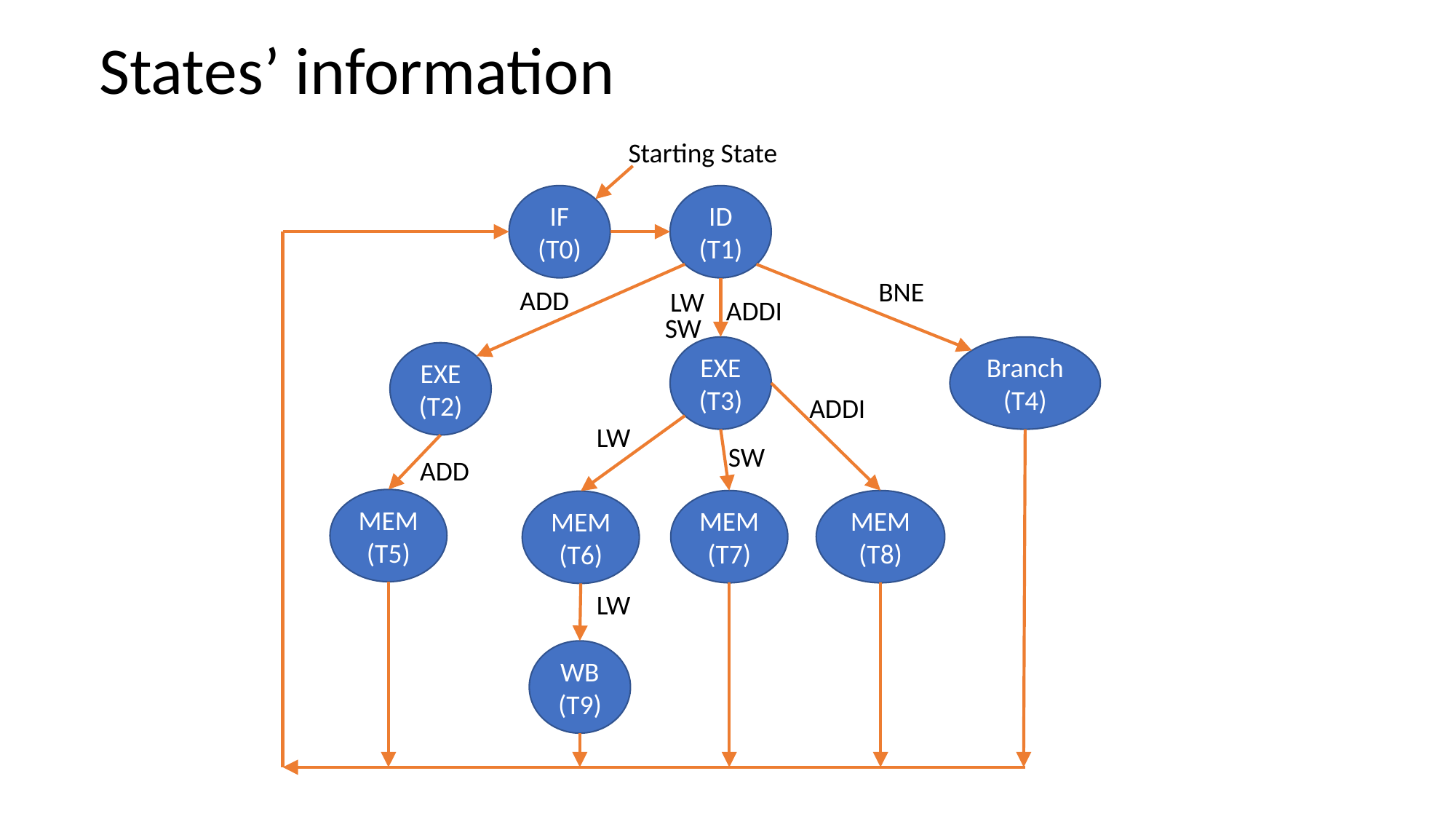

# States’ information
Starting State
IF (T0)
ID (T1)
BNE
ADD
LW
ADDI
SW
EXE (T3)
Branch (T4)
EXE (T2)
ADDI
LW
SW
ADD
MEM (T5)
MEM (T7)
MEM (T8)
MEM(T6)
LW
WB (T9)